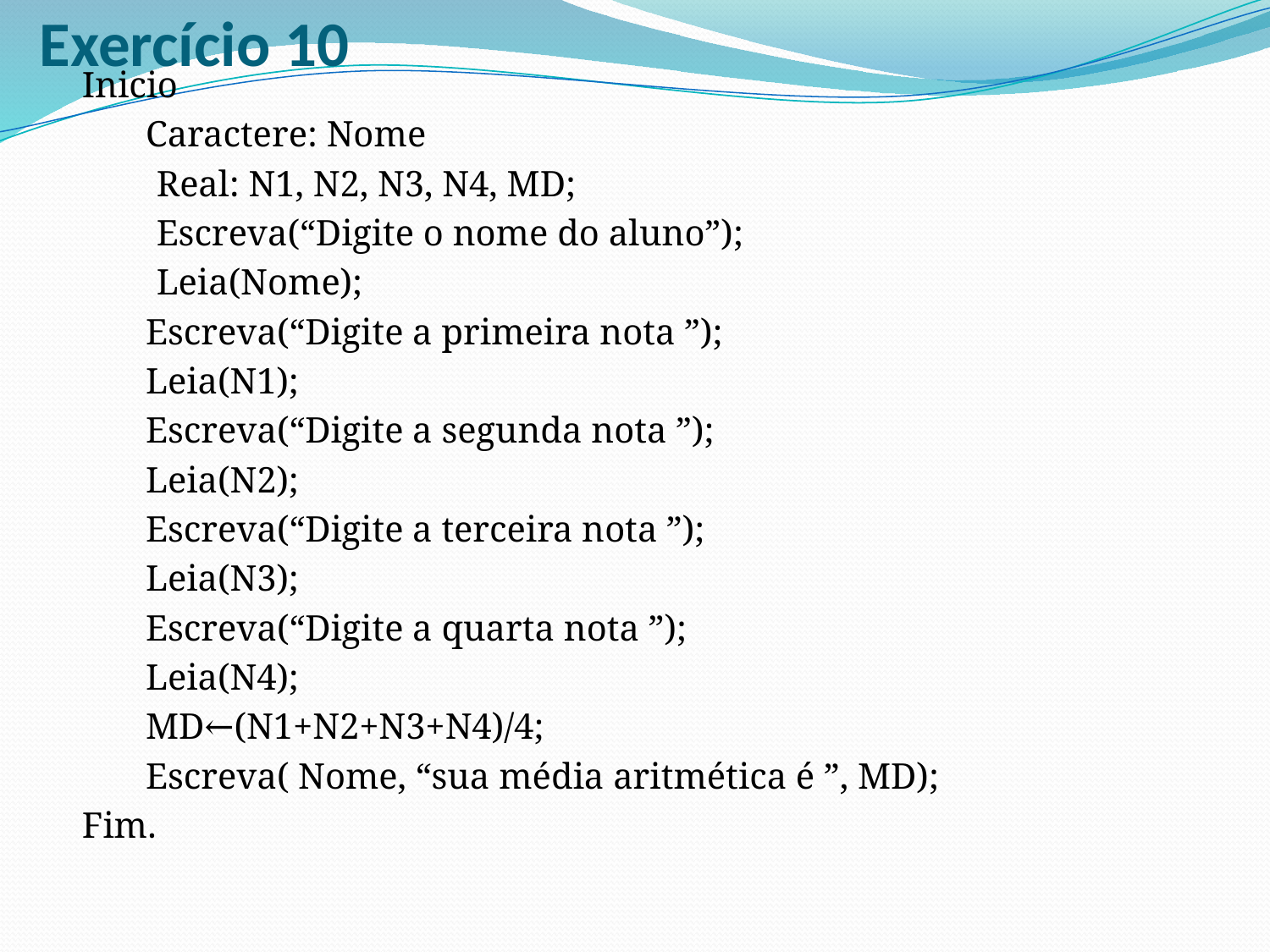

# Exercício 10
Inicio
       Caractere: Nome
	    Real: N1, N2, N3, N4, MD;
	    Escreva(“Digite o nome do aluno”);
	    Leia(Nome);
       Escreva(“Digite a primeira nota ”);
       Leia(N1);
       Escreva(“Digite a segunda nota ”);
       Leia(N2);
       Escreva(“Digite a terceira nota ”);
       Leia(N3);
       Escreva(“Digite a quarta nota ”);
       Leia(N4);
       MD←(N1+N2+N3+N4)/4;
       Escreva( Nome, “sua média aritmética é ”, MD);
Fim.